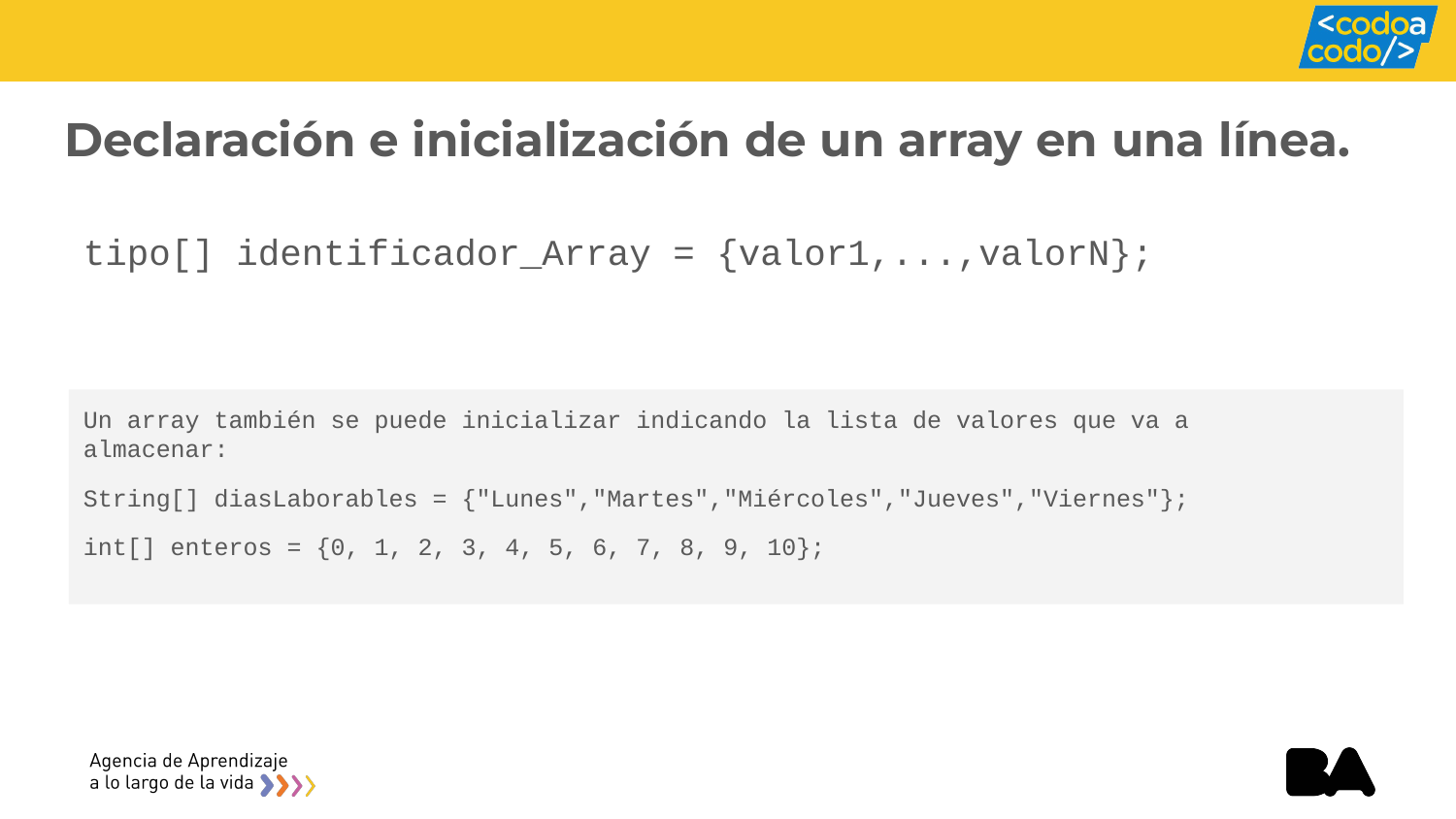

# Declaración e inicialización de un array en una línea.
tipo[] identificador_Array = {valor1,...,valorN};
Un array también se puede inicializar indicando la lista de valores que va a
almacenar:
String[] diasLaborables = {"Lunes","Martes","Miércoles","Jueves","Viernes"};
int[] enteros = {0, 1, 2, 3, 4, 5, 6, 7, 8, 9, 10};